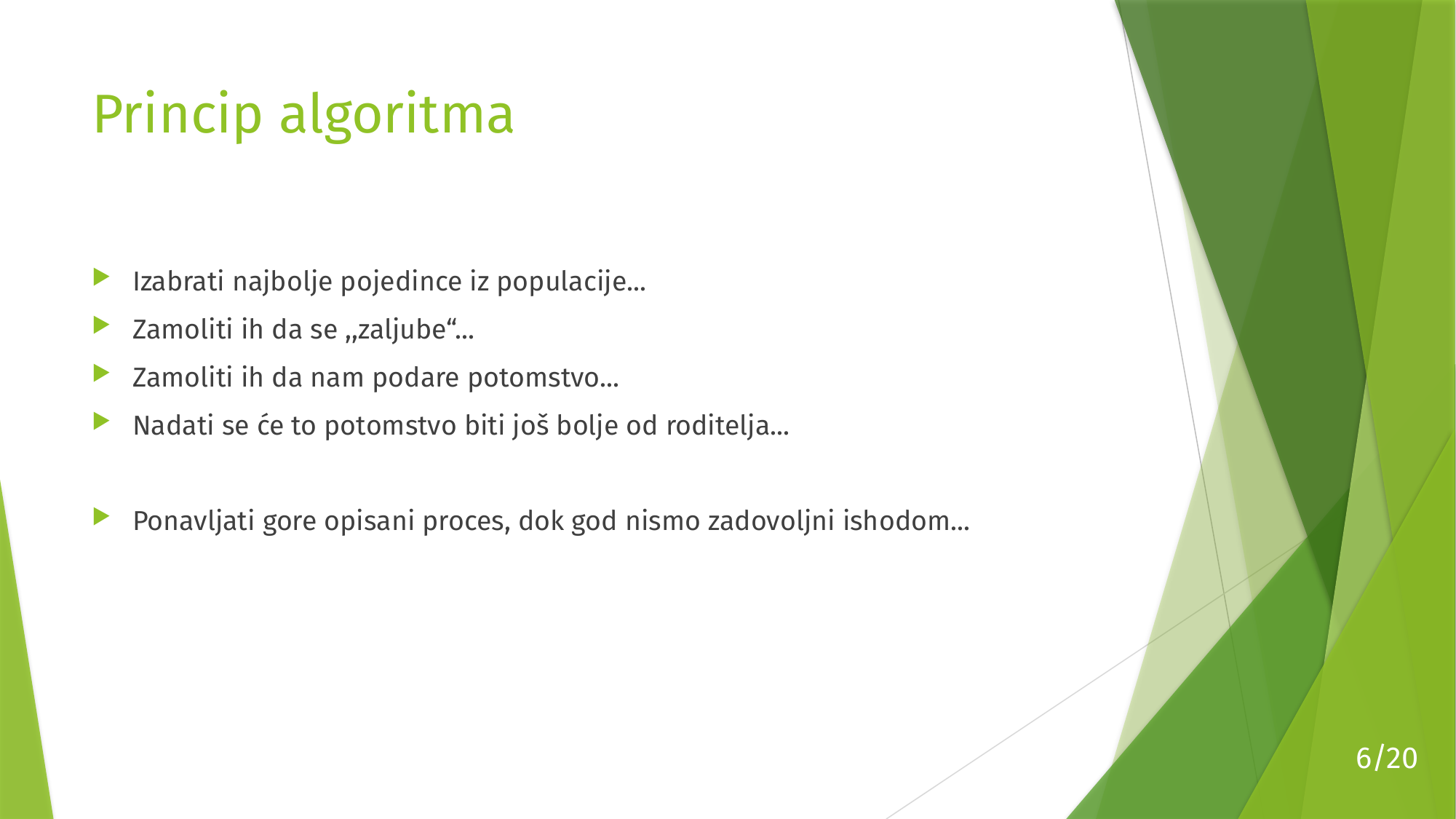

# Princip algoritma
Izabrati najbolje pojedince iz populacije...
Zamoliti ih da se ,,zaljube“...
Zamoliti ih da nam podare potomstvo...
Nadati se će to potomstvo biti još bolje od roditelja...

Ponavljati gore opisani proces, dok god nismo zadovoljni ishodom...
6/20